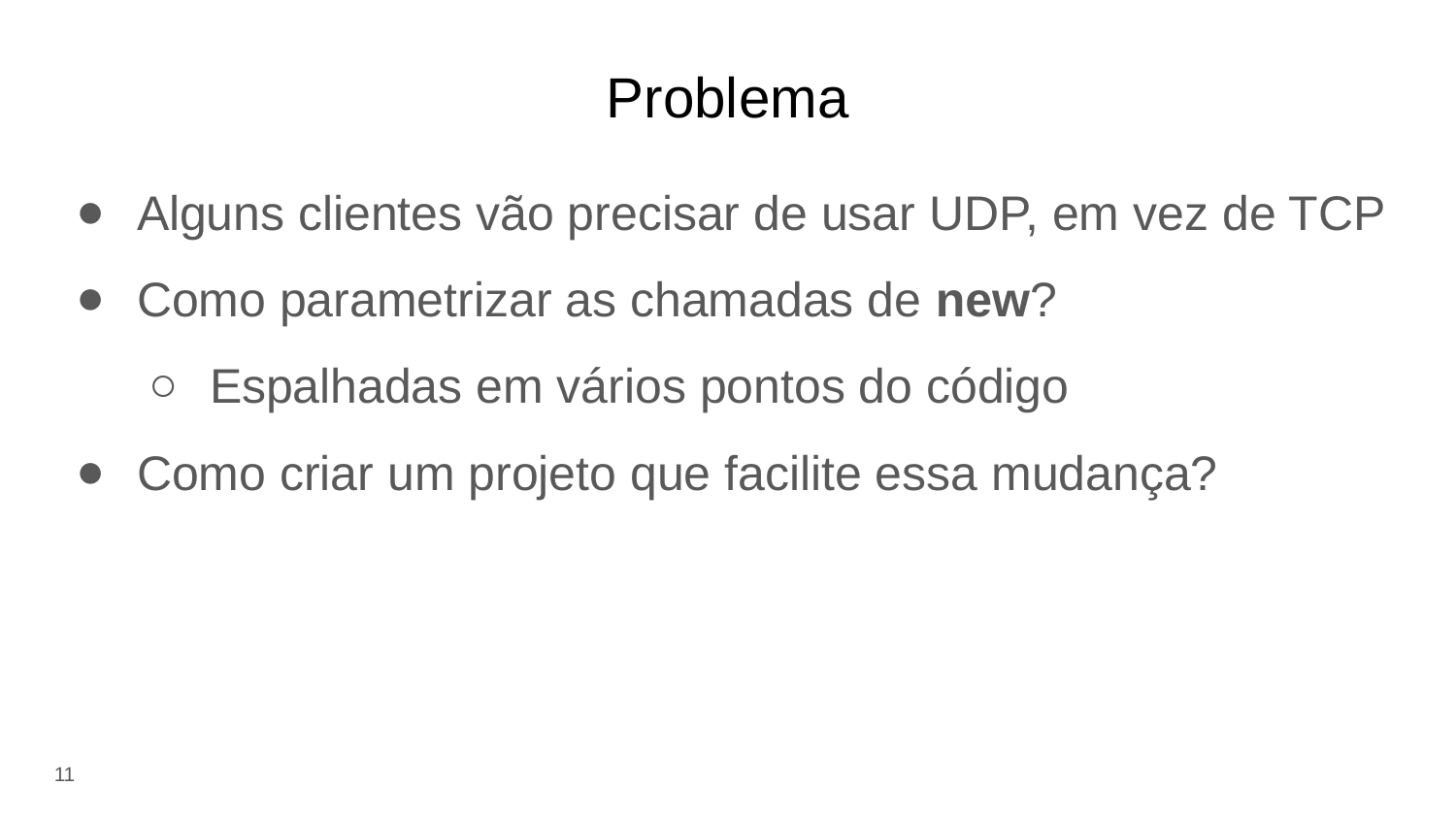

# Problema
Alguns clientes vão precisar de usar UDP, em vez de TCP
Como parametrizar as chamadas de new?
Espalhadas em vários pontos do código
Como criar um projeto que facilite essa mudança?

11